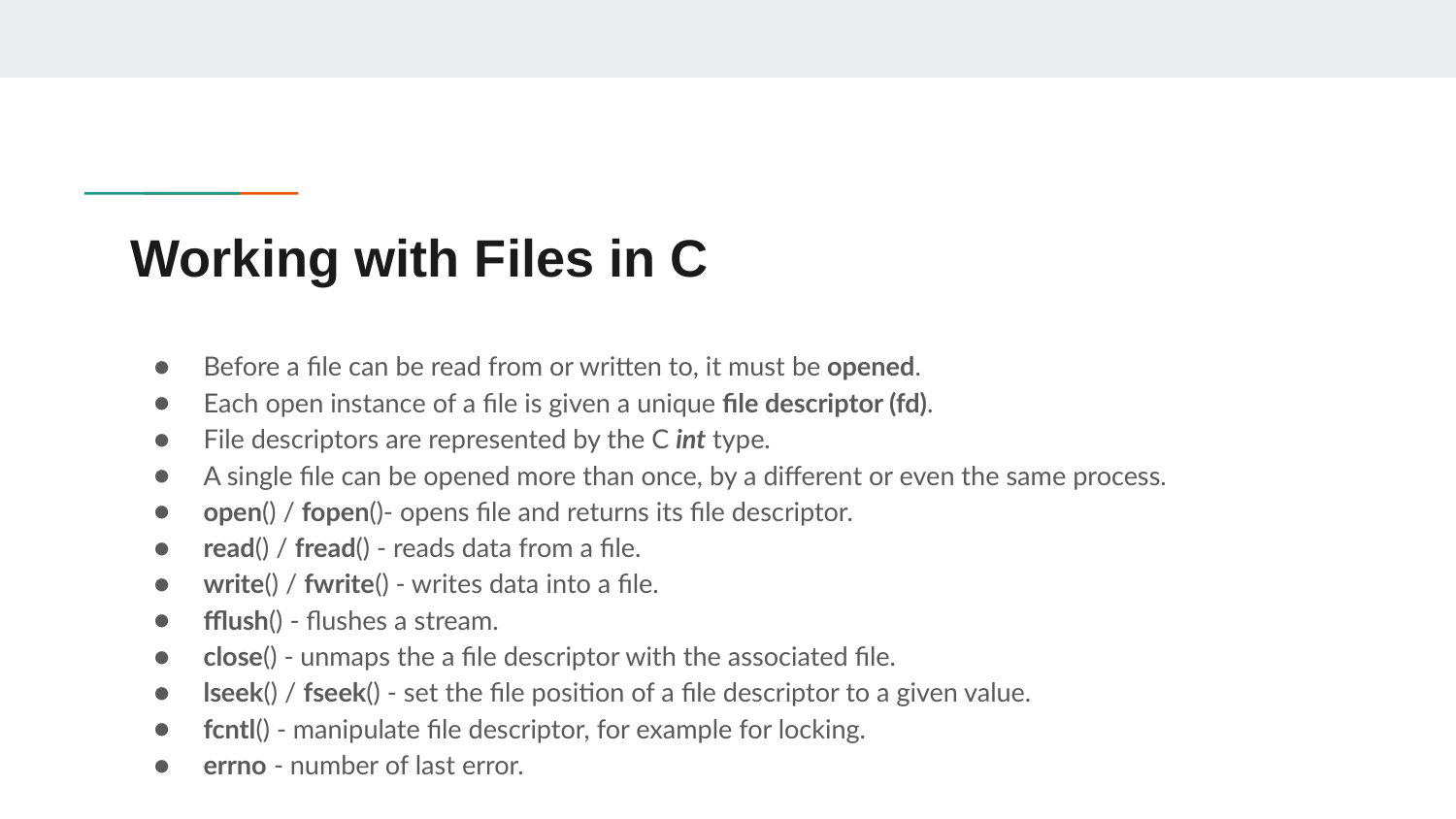

# Working with Files in C
Before a file can be read from or written to, it must be opened.
Each open instance of a file is given a unique file descriptor (fd).
File descriptors are represented by the C int type.
A single file can be opened more than once, by a different or even the same process.
open() / fopen()- opens file and returns its file descriptor.
read() / fread() - reads data from a file.
write() / fwrite() - writes data into a file.
fflush() - flushes a stream.
close() - unmaps the a file descriptor with the associated file.
lseek() / fseek() - set the file position of a file descriptor to a given value.
fcntl() - manipulate file descriptor, for example for locking.
errno - number of last error.